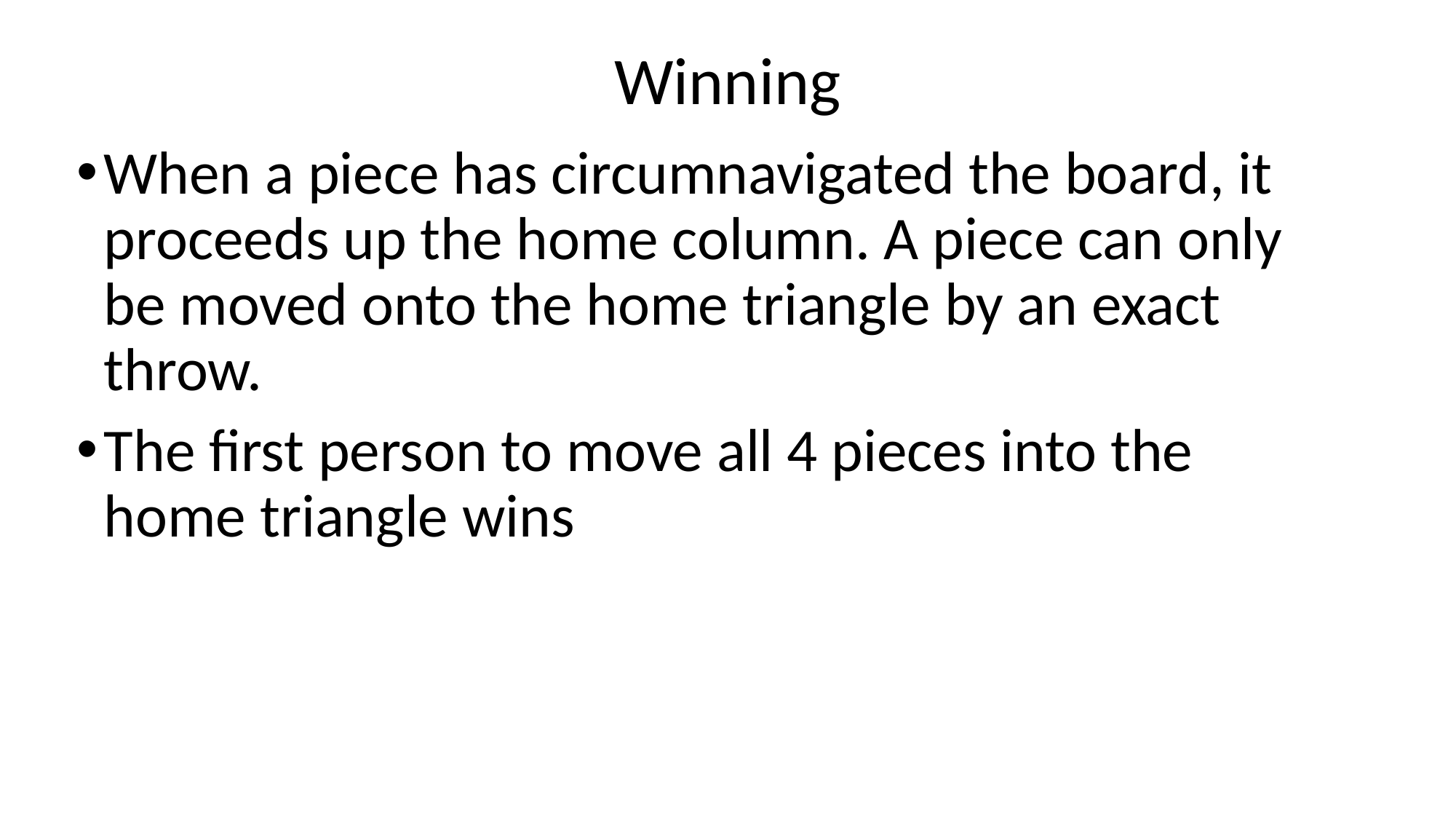

# Winning
When a piece has circumnavigated the board, it proceeds up the home column. A piece can only be moved onto the home triangle by an exact throw.
The first person to move all 4 pieces into the home triangle wins